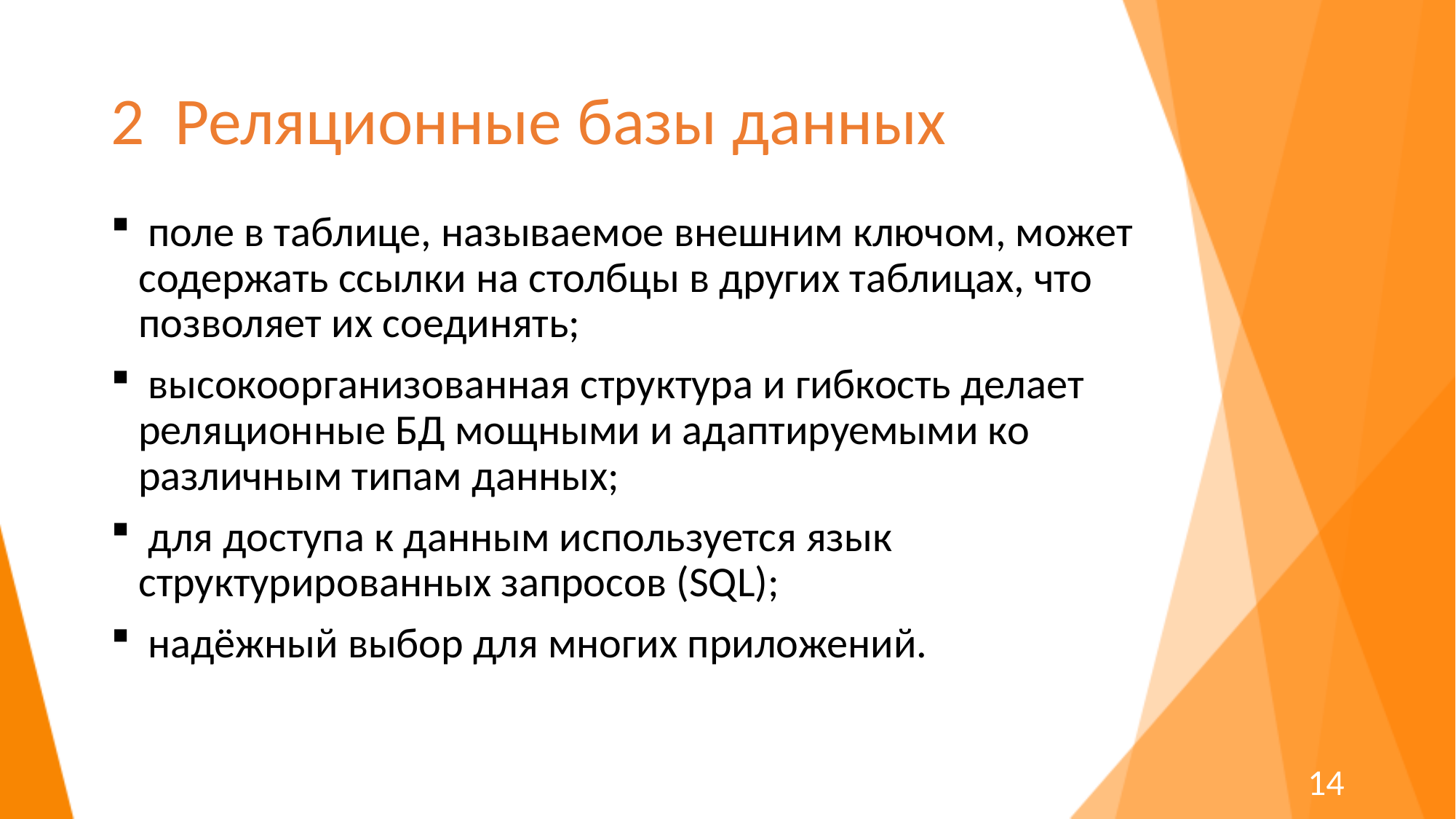

# 2  Реляционные базы данных
 поле в таблице, называемое внешним ключом, может содержать ссылки на столбцы в других таблицах, что позволяет их соединять;
 высокоорганизованная структура и гибкость делает реляционные БД мощными и адаптируемыми ко различным типам данных;
 для доступа к данным используется язык структурированных запросов (SQL);
 надёжный выбор для многих приложений.
14